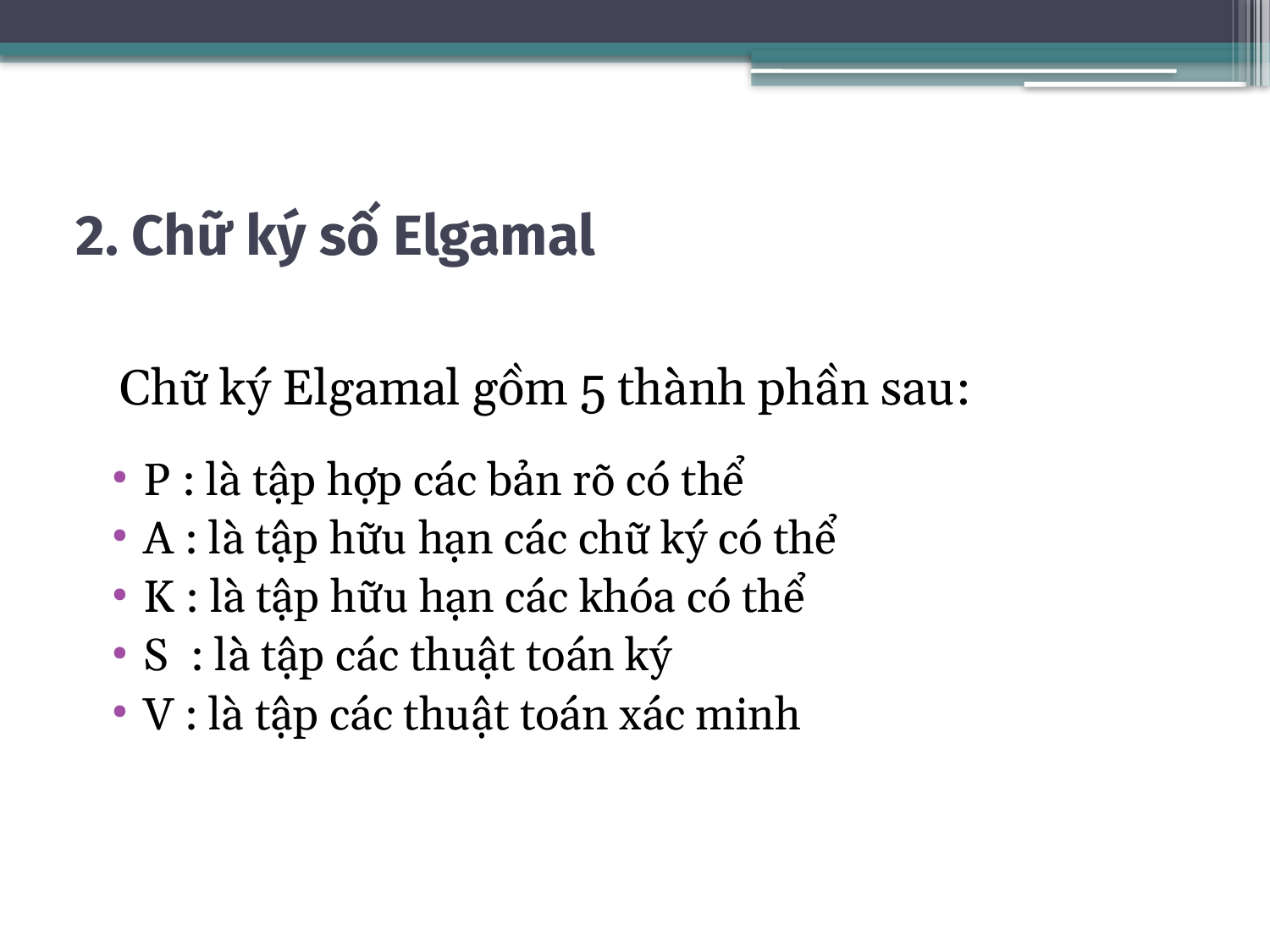

# 2. Chữ ký số Elgamal
Chữ ký Elgamal gồm 5 thành phần sau:
P : là tập hợp các bản rõ có thể
A : là tập hữu hạn các chữ ký có thể
K : là tập hữu hạn các khóa có thể
S  : là tập các thuật toán ký
V : là tập các thuật toán xác minh